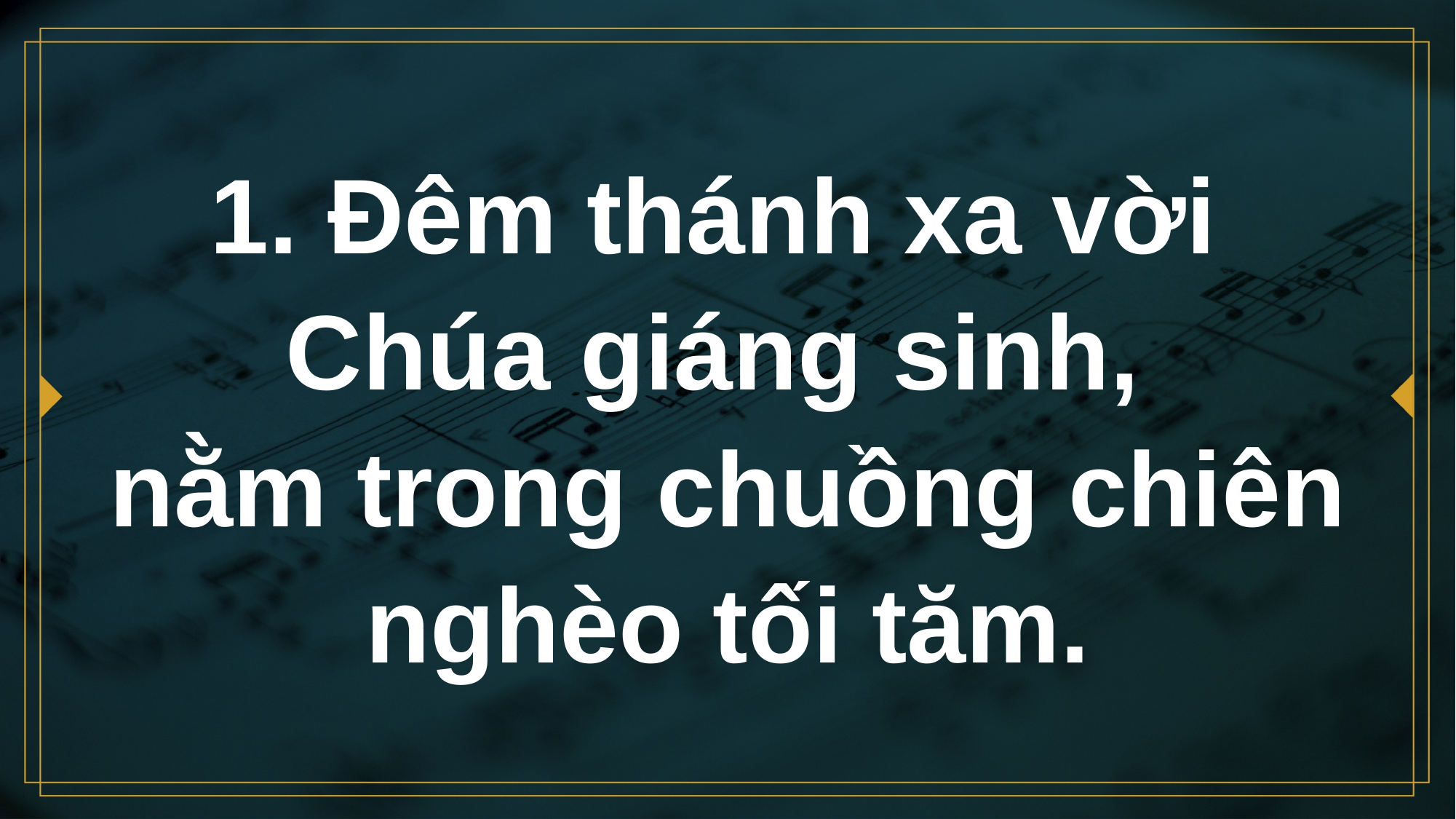

# 1. Đêm thánh xa vời Chúa giáng sinh, nằm trong chuồng chiên nghèo tối tăm.